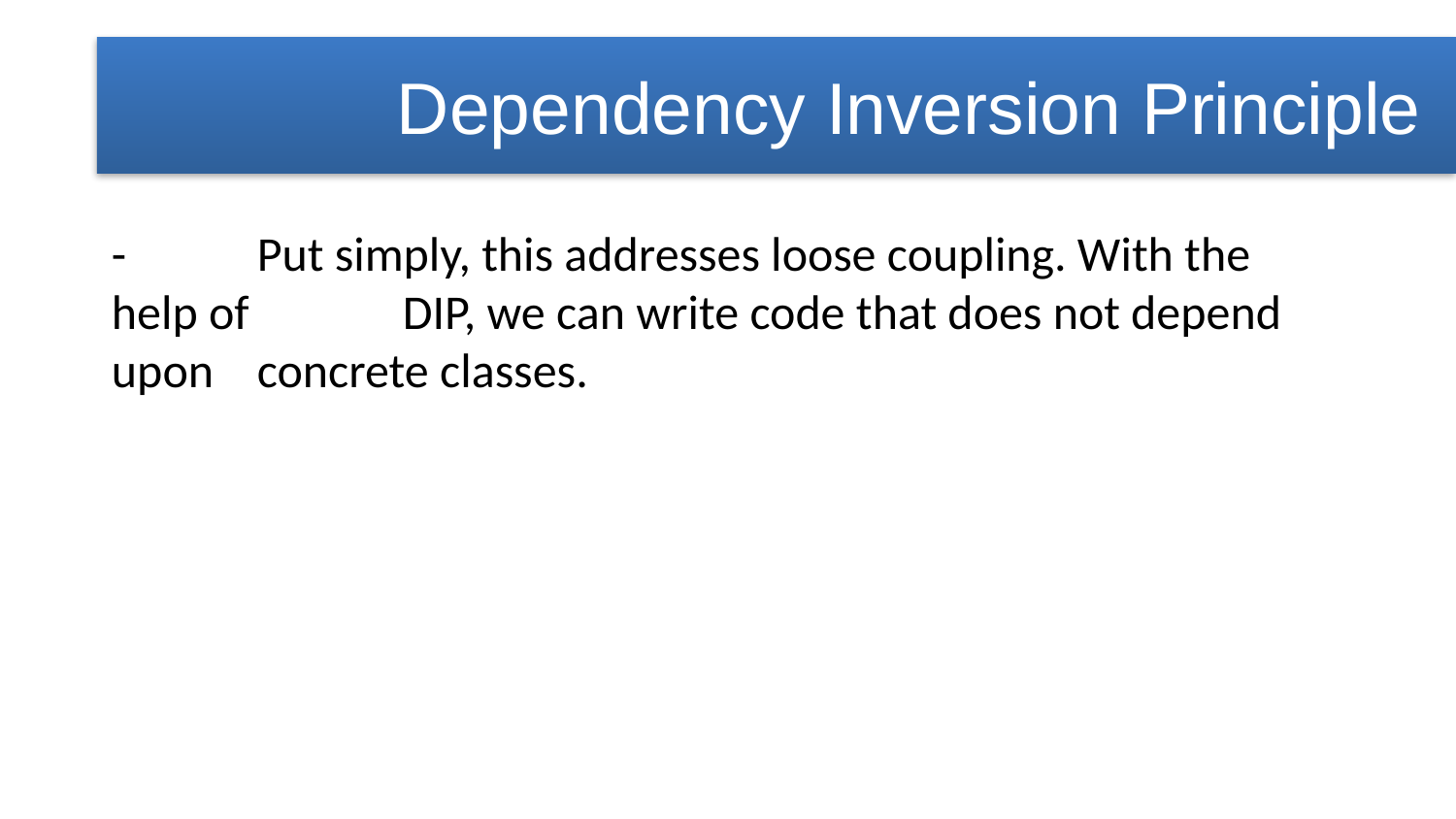

Dependency Inversion Principle
-	Put simply, this addresses loose coupling. With the help of      	DIP, we can write code that does not depend upon 	concrete classes.